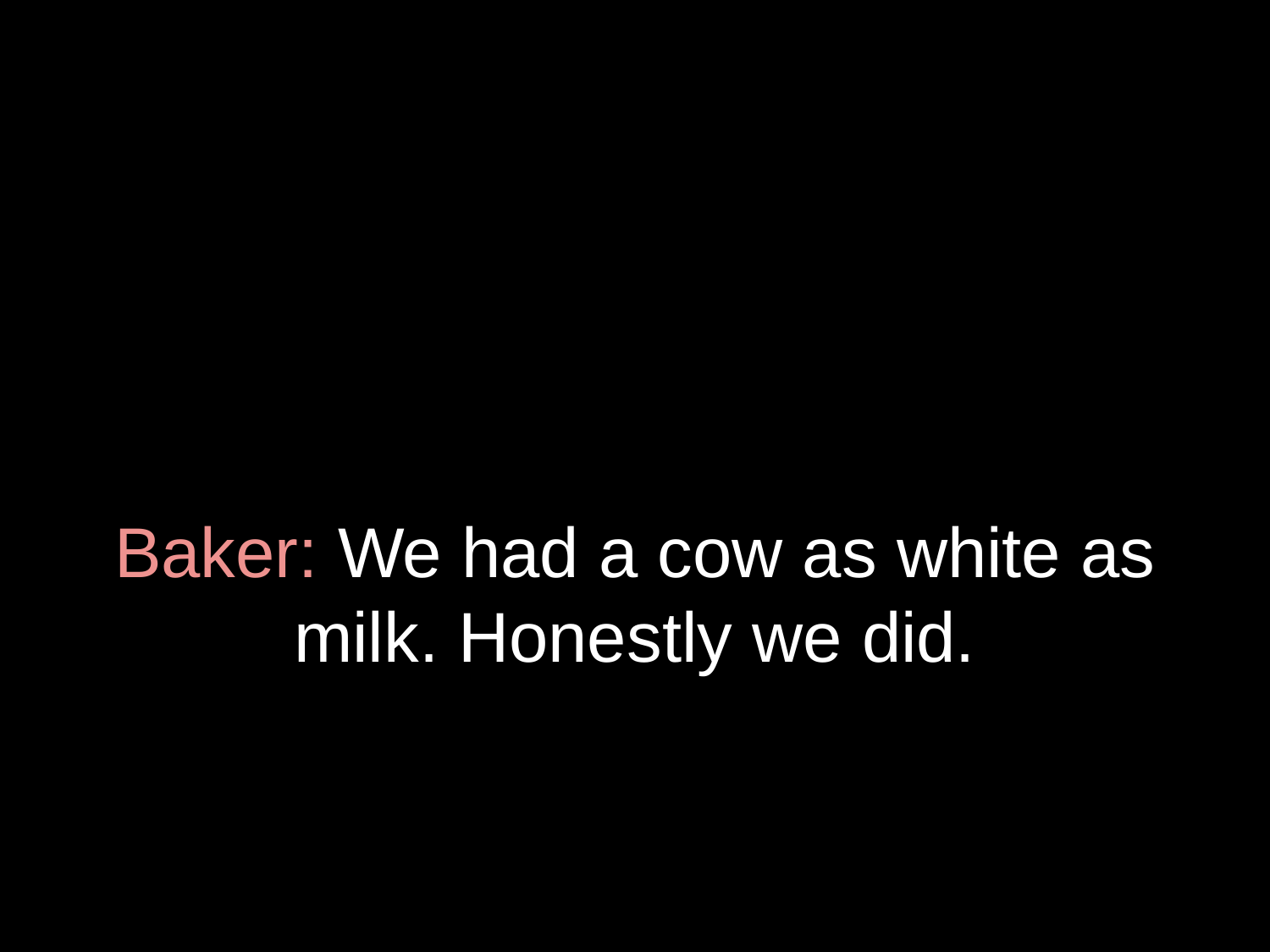

# Baker: We had a cow as white as milk. Honestly we did.